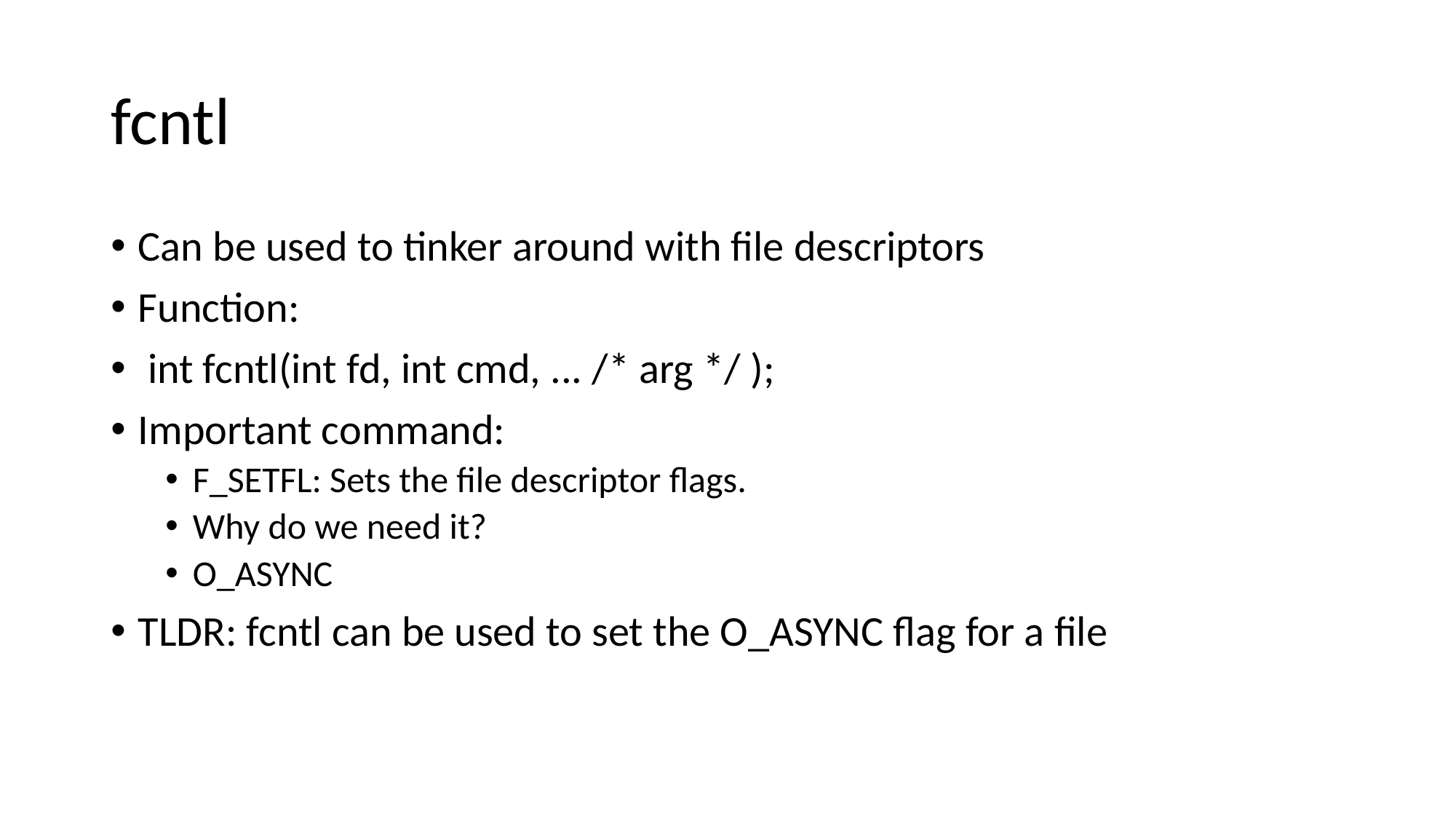

# fcntl
Can be used to tinker around with file descriptors
Function:
 int fcntl(int fd, int cmd, ... /* arg */ );
Important command:
F_SETFL: Sets the file descriptor flags.
Why do we need it?
O_ASYNC
TLDR: fcntl can be used to set the O_ASYNC flag for a file